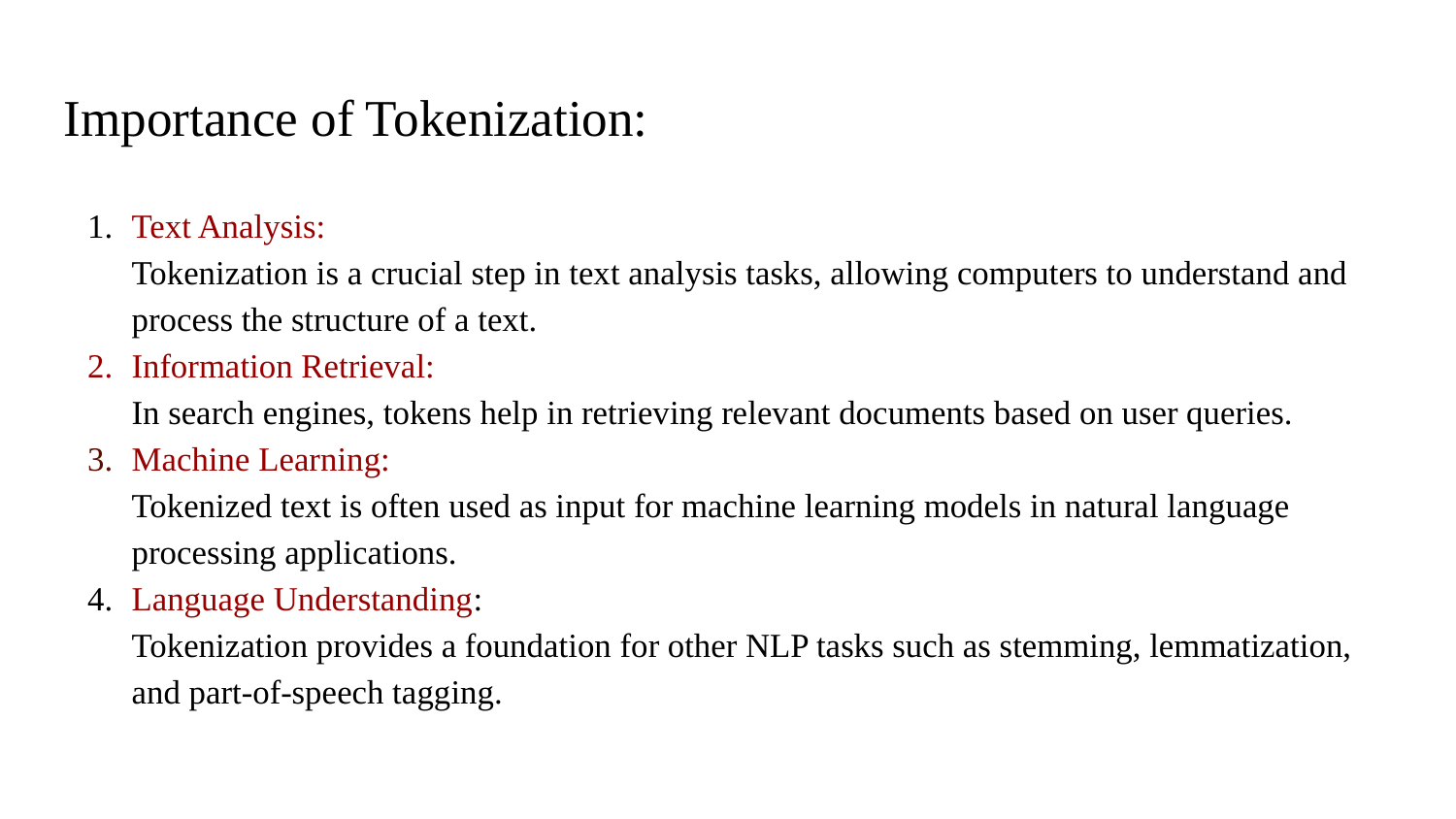

Importance of Tokenization:
Text Analysis:
Tokenization is a crucial step in text analysis tasks, allowing computers to understand and process the structure of a text.
Information Retrieval:
In search engines, tokens help in retrieving relevant documents based on user queries.
Machine Learning:
Tokenized text is often used as input for machine learning models in natural language processing applications.
Language Understanding:
Tokenization provides a foundation for other NLP tasks such as stemming, lemmatization, and part-of-speech tagging.